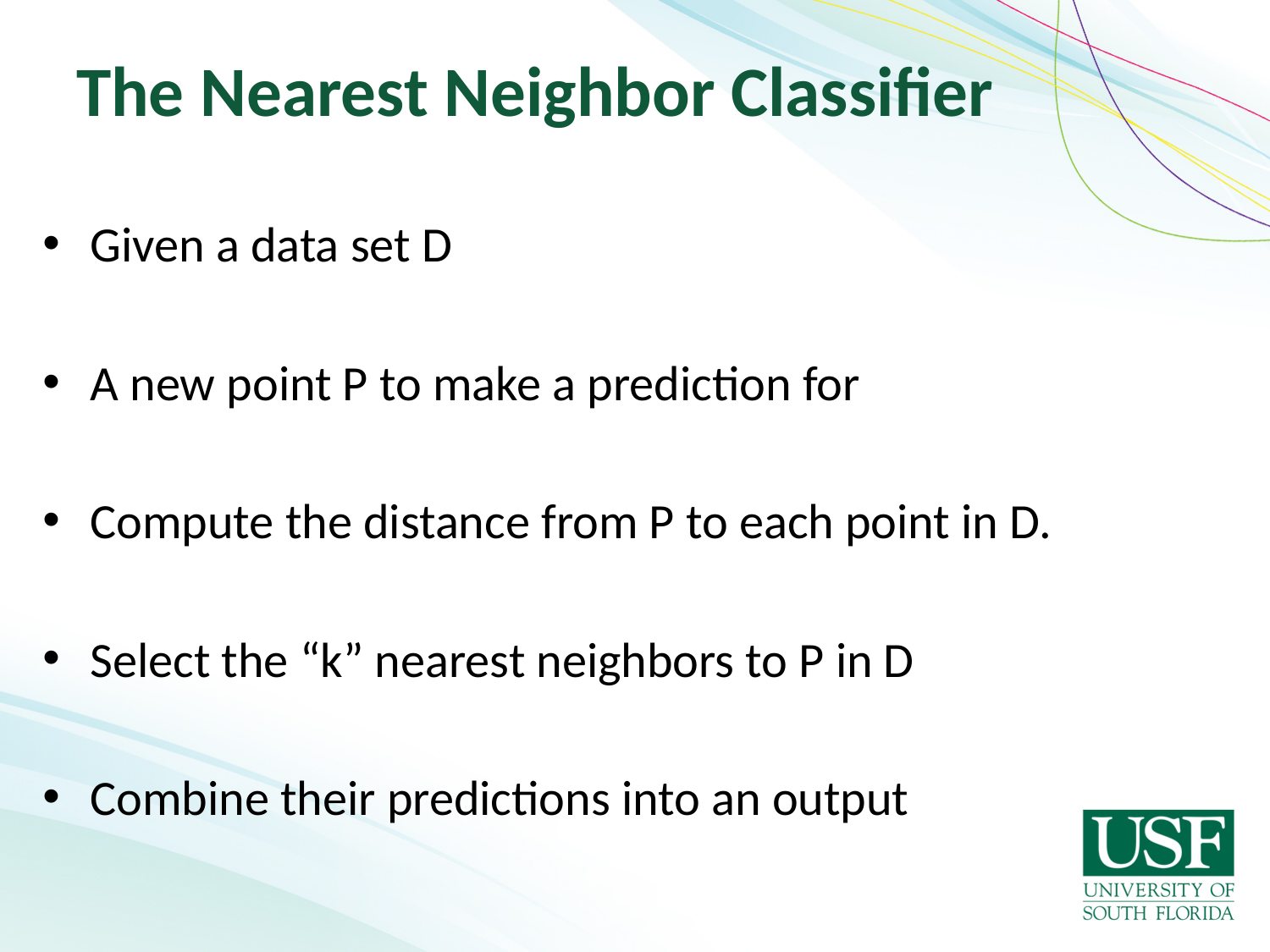

# The Nearest Neighbor Classifier

Given a data set D

A new point P to make a prediction for

Compute the distance from P to each point in D.

Select the “k” nearest neighbors to P in D

Combine their predictions into an output